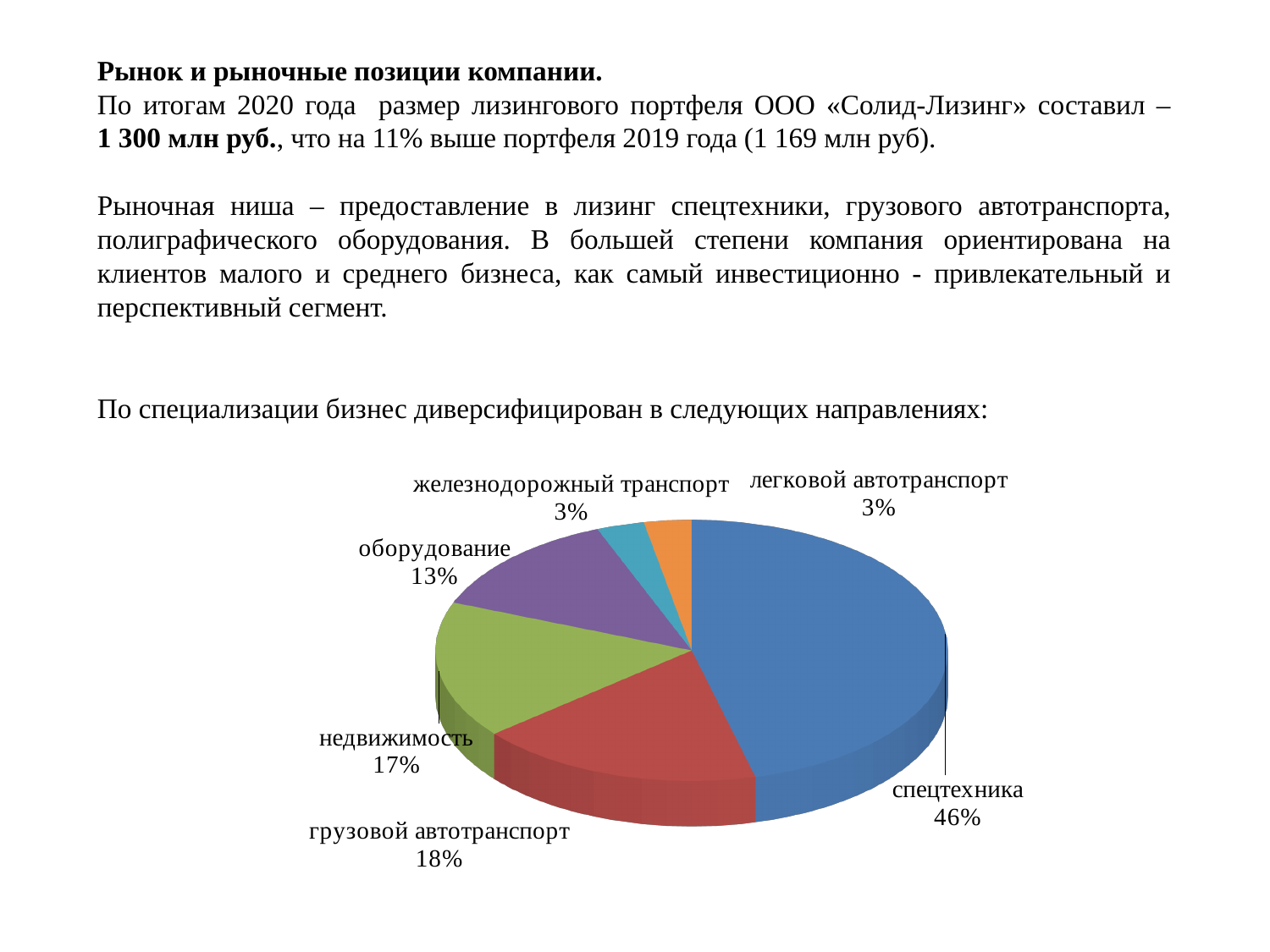

Рынок и рыночные позиции компании.
По итогам 2020 года  размер лизингового портфеля ООО «Солид-Лизинг» составил – 1 300 млн руб., что на 11% выше портфеля 2019 года (1 169 млн руб).

Рыночная ниша – предоставление в лизинг спецтехники, грузового автотранспорта, полиграфического оборудования. В большей степени компания ориентирована на клиентов малого и среднего бизнеса, как самый инвестиционно - привлекательный и перспективный сегмент.

По специализации бизнес диверсифицирован в следующих направлениях:

[unsupported chart]